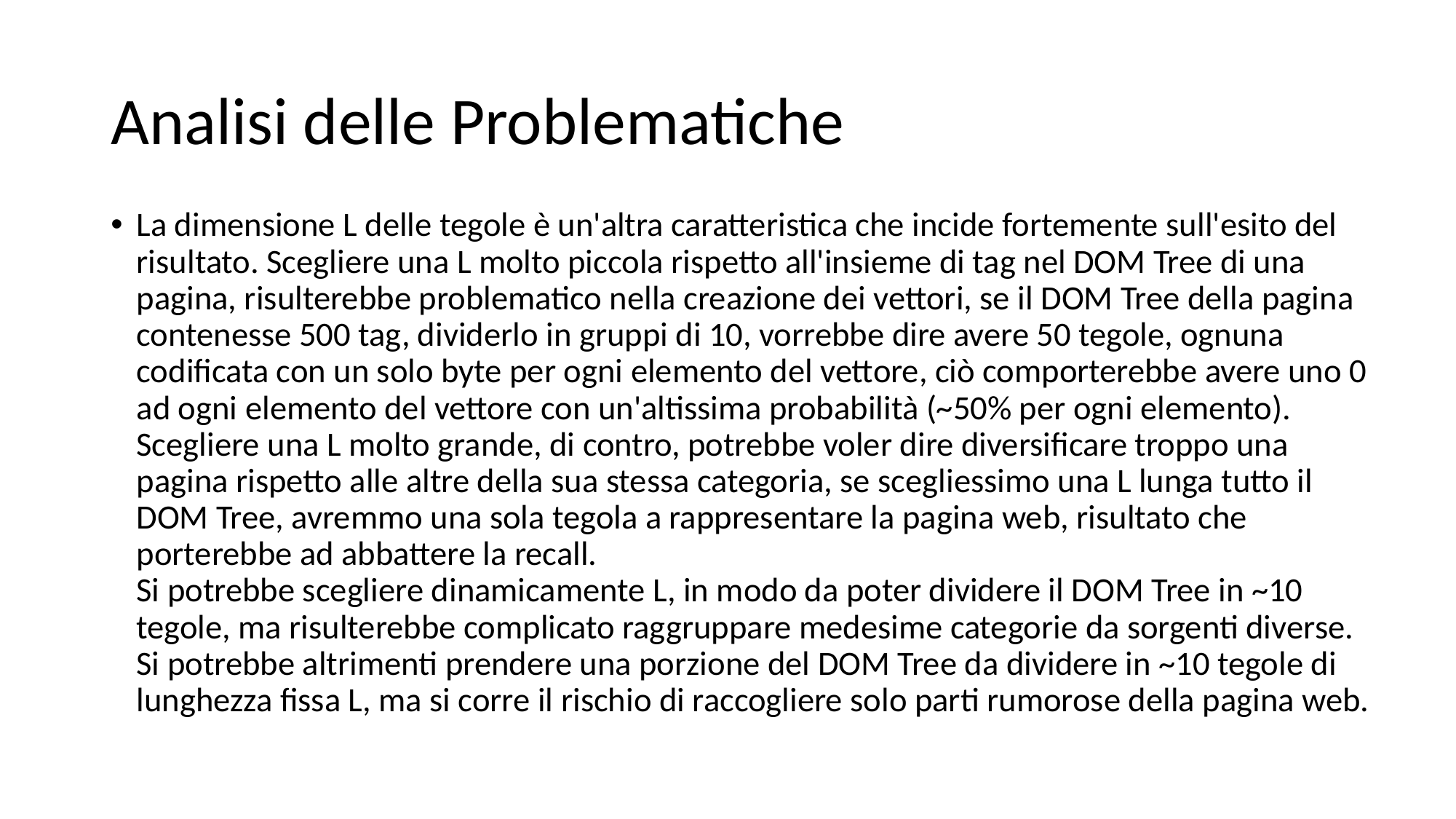

# Analisi delle Problematiche
La dimensione L delle tegole è un'altra caratteristica che incide fortemente sull'esito del risultato. Scegliere una L molto piccola rispetto all'insieme di tag nel DOM Tree di una pagina, risulterebbe problematico nella creazione dei vettori, se il DOM Tree della pagina contenesse 500 tag, dividerlo in gruppi di 10, vorrebbe dire avere 50 tegole, ognuna codificata con un solo byte per ogni elemento del vettore, ciò comporterebbe avere uno 0 ad ogni elemento del vettore con un'altissima probabilità (~50% per ogni elemento).
Scegliere una L molto grande, di contro, potrebbe voler dire diversificare troppo una pagina rispetto alle altre della sua stessa categoria, se scegliessimo una L lunga tutto il DOM Tree, avremmo una sola tegola a rappresentare la pagina web, risultato che porterebbe ad abbattere la recall.
Si potrebbe scegliere dinamicamente L, in modo da poter dividere il DOM Tree in ~10 tegole, ma risulterebbe complicato raggruppare medesime categorie da sorgenti diverse.
Si potrebbe altrimenti prendere una porzione del DOM Tree da dividere in ~10 tegole di lunghezza fissa L, ma si corre il rischio di raccogliere solo parti rumorose della pagina web.